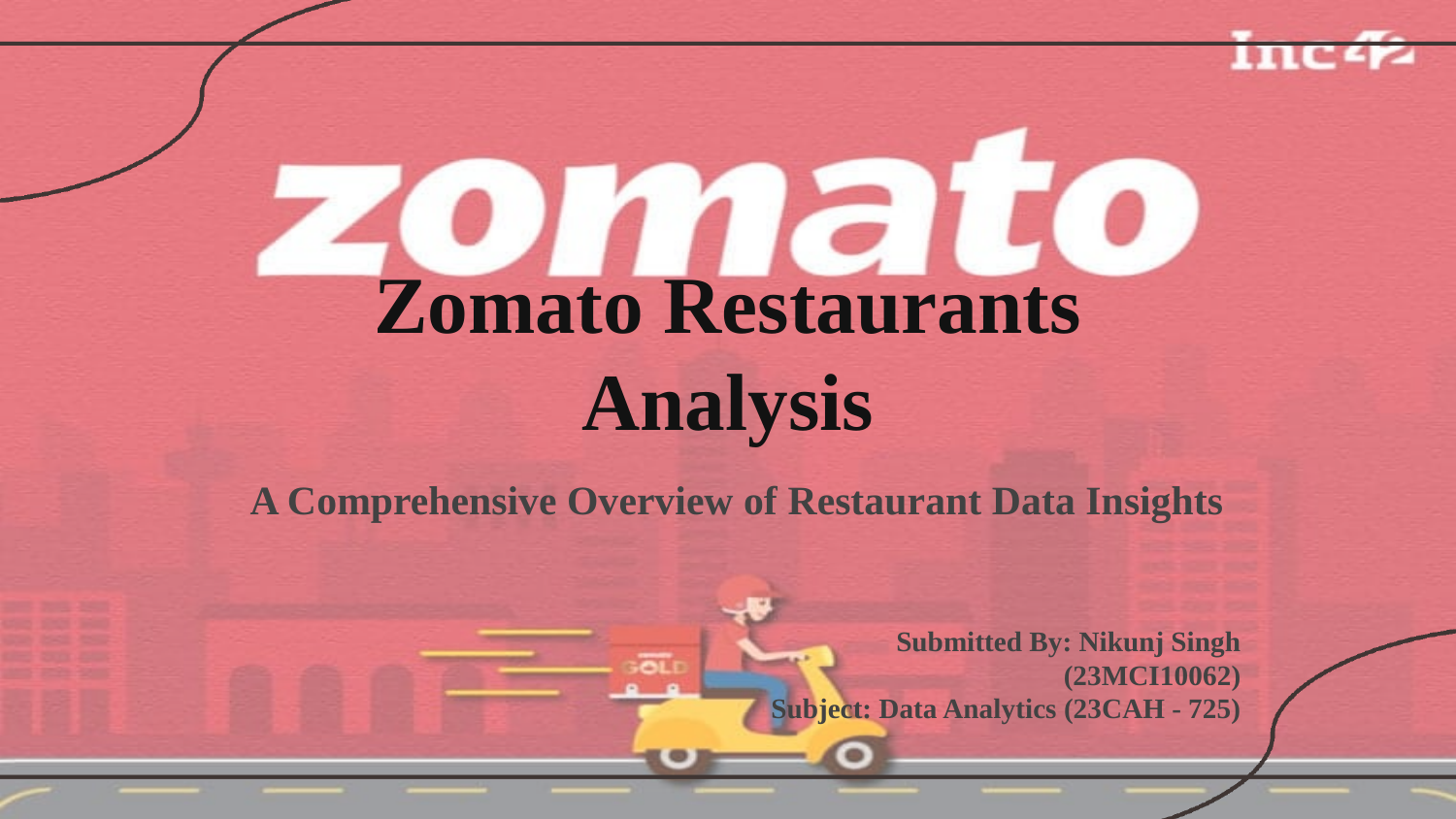

Zomato Restaurants Analysis
A Comprehensive Overview of Restaurant Data Insights
Submitted By: Nikunj Singh
	         (23MCI10062)
Subject: Data Analytics (23CAH - 725)